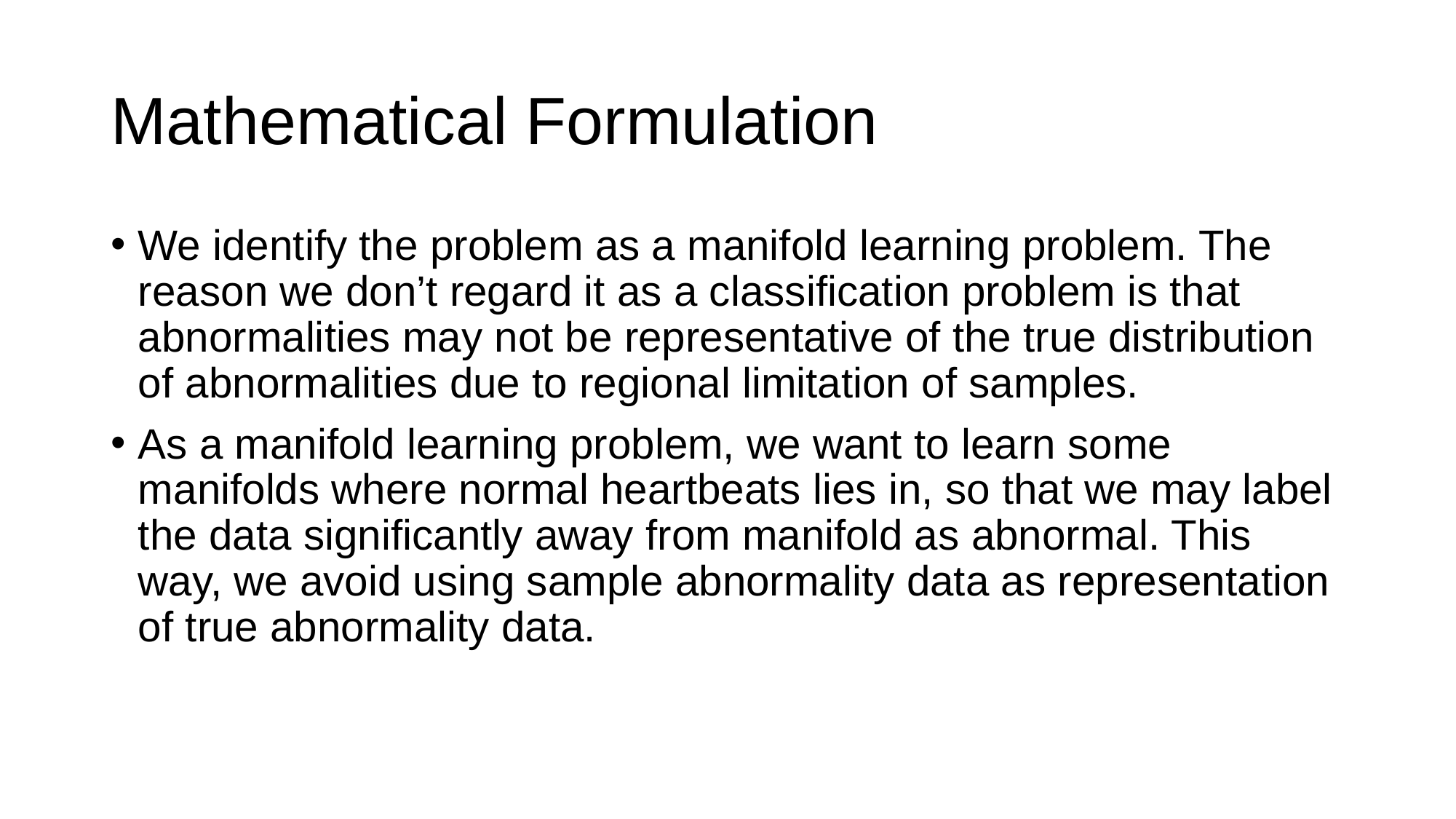

# Mathematical Formulation
We identify the problem as a manifold learning problem. The reason we don’t regard it as a classification problem is that abnormalities may not be representative of the true distribution of abnormalities due to regional limitation of samples.
As a manifold learning problem, we want to learn some manifolds where normal heartbeats lies in, so that we may label the data significantly away from manifold as abnormal. This way, we avoid using sample abnormality data as representation of true abnormality data.